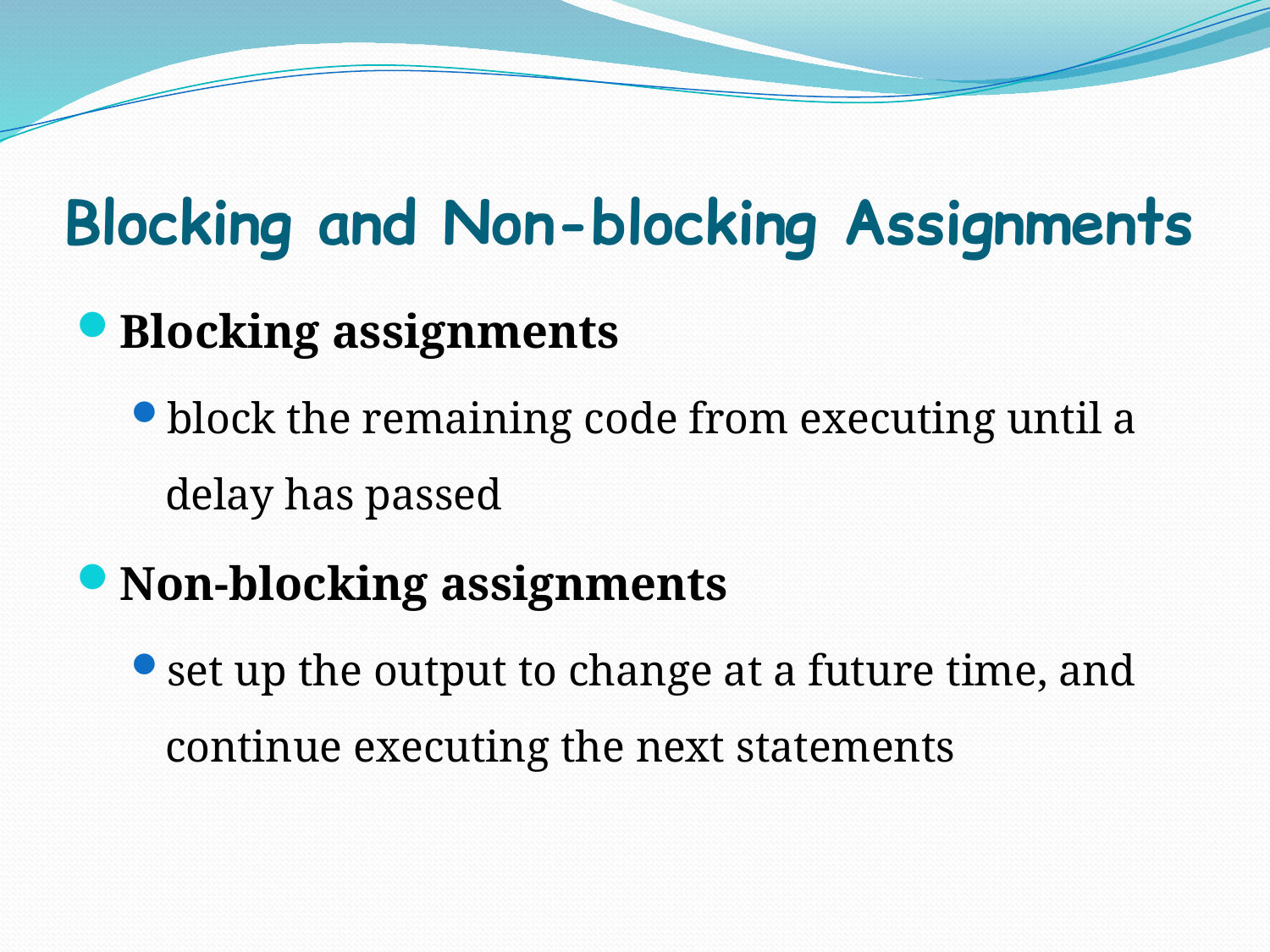

# Blocking and Non-blocking Assignments
Blocking assignments
block the remaining code from executing until a delay has passed
Non-blocking assignments
set up the output to change at a future time, and continue executing the next statements